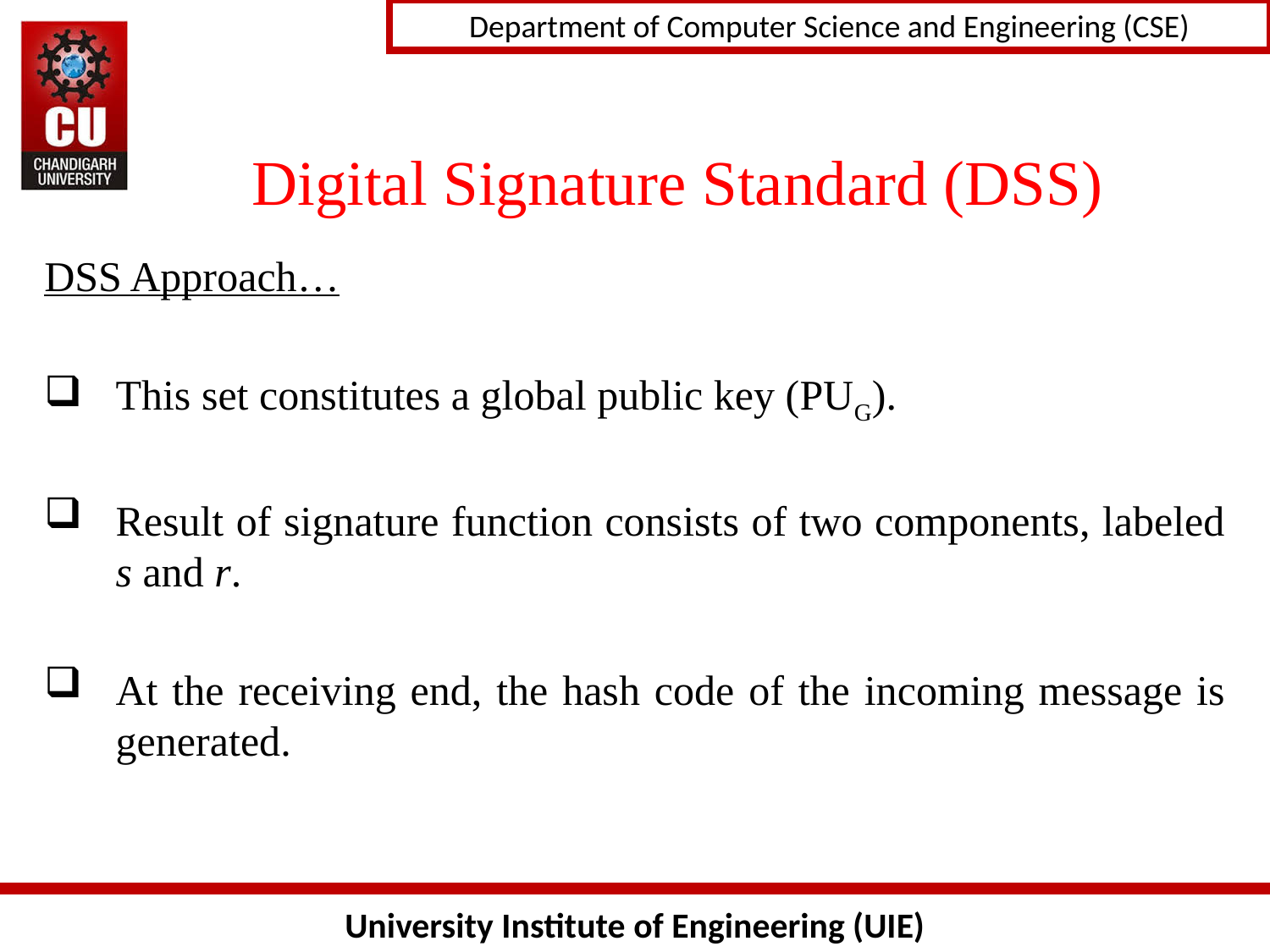

# Digital Signature Standard (DSS)
DSS Approach…

This set constitutes a global public key (PUG).

Result of signature function consists of two components, labeled s and r.

At the receiving end, the hash code of the incoming message is generated.